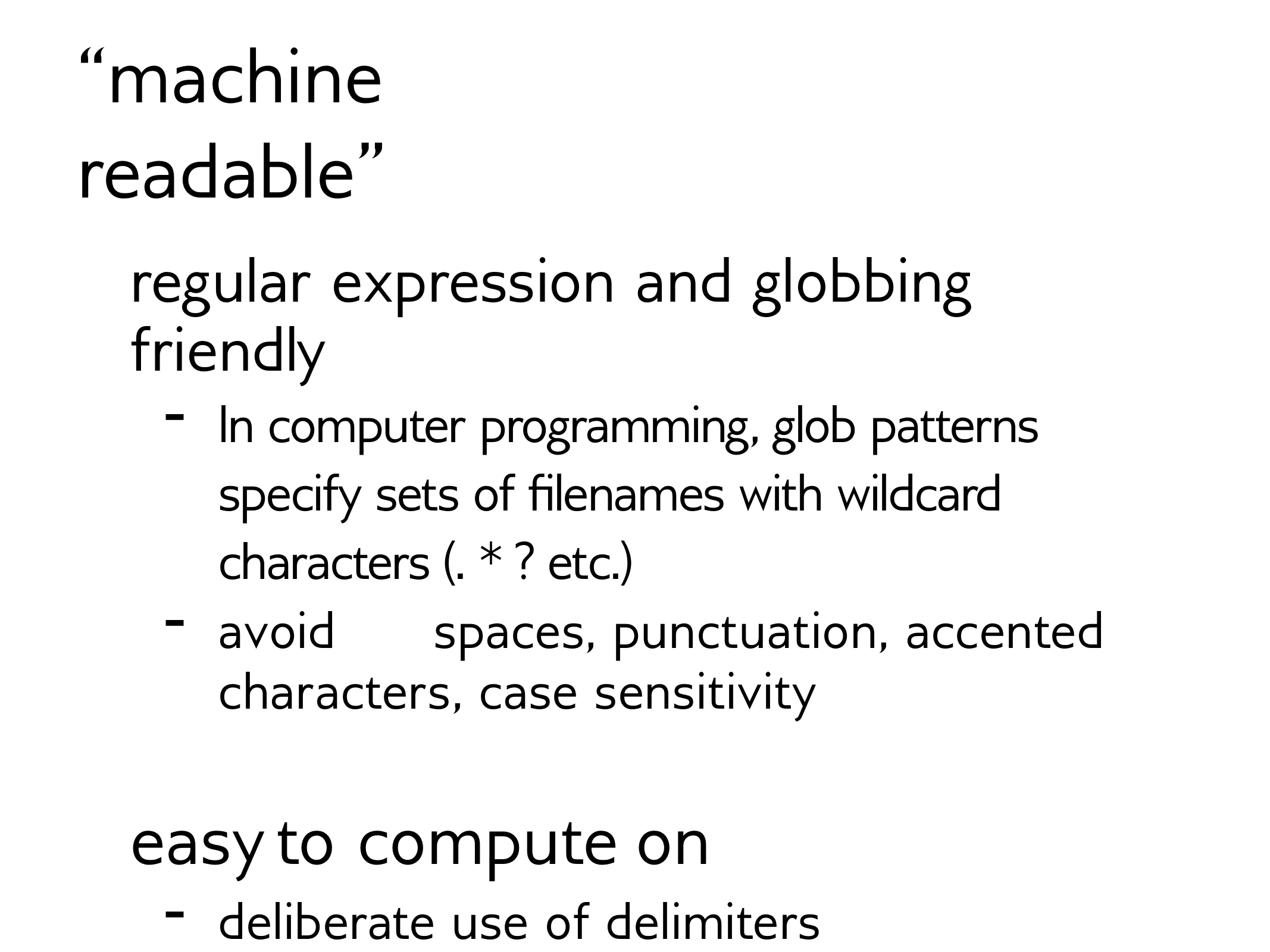

# “machine readable”
regular	expression and globbing friendly
In computer programming, glob patterns specify sets of filenames with wildcard characters (. * ? etc.)
avoid	spaces, punctuation, accented
characters, case sensitivity

easy	to compute	on
deliberate use of delimiters